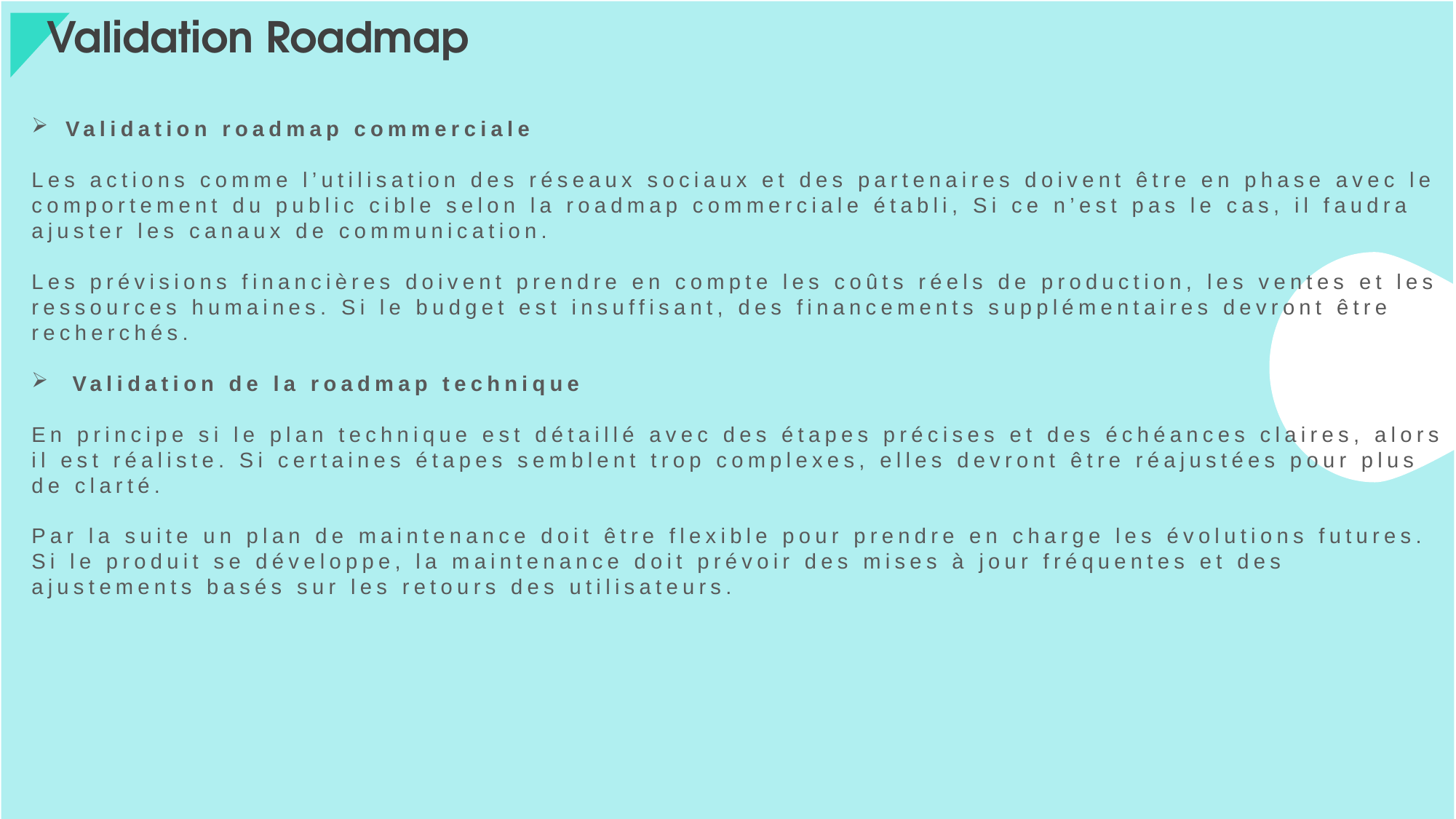

Validation Roadmap

Validation roadmap commerciale

Les actions comme l’utilisation des réseaux sociaux et des partenaires doivent être en phase avec le comportement du public cible selon la roadmap commerciale établi, Si ce n’est pas le cas, il faudra ajuster les canaux de communication.

Les prévisions financières doivent prendre en compte les coûts réels de production, les ventes et les ressources humaines. Si le budget est insuffisant, des financements supplémentaires devront être recherchés.

Validation de la roadmap technique

En principe si le plan technique est détaillé avec des étapes précises et des échéances claires, alors il est réaliste. Si certaines étapes semblent trop complexes, elles devront être réajustées pour plus de clarté.

Par la suite un plan de maintenance doit être flexible pour prendre en charge les évolutions futures. Si le produit se développe, la maintenance doit prévoir des mises à jour fréquentes et des ajustements basés sur les retours des utilisateurs.